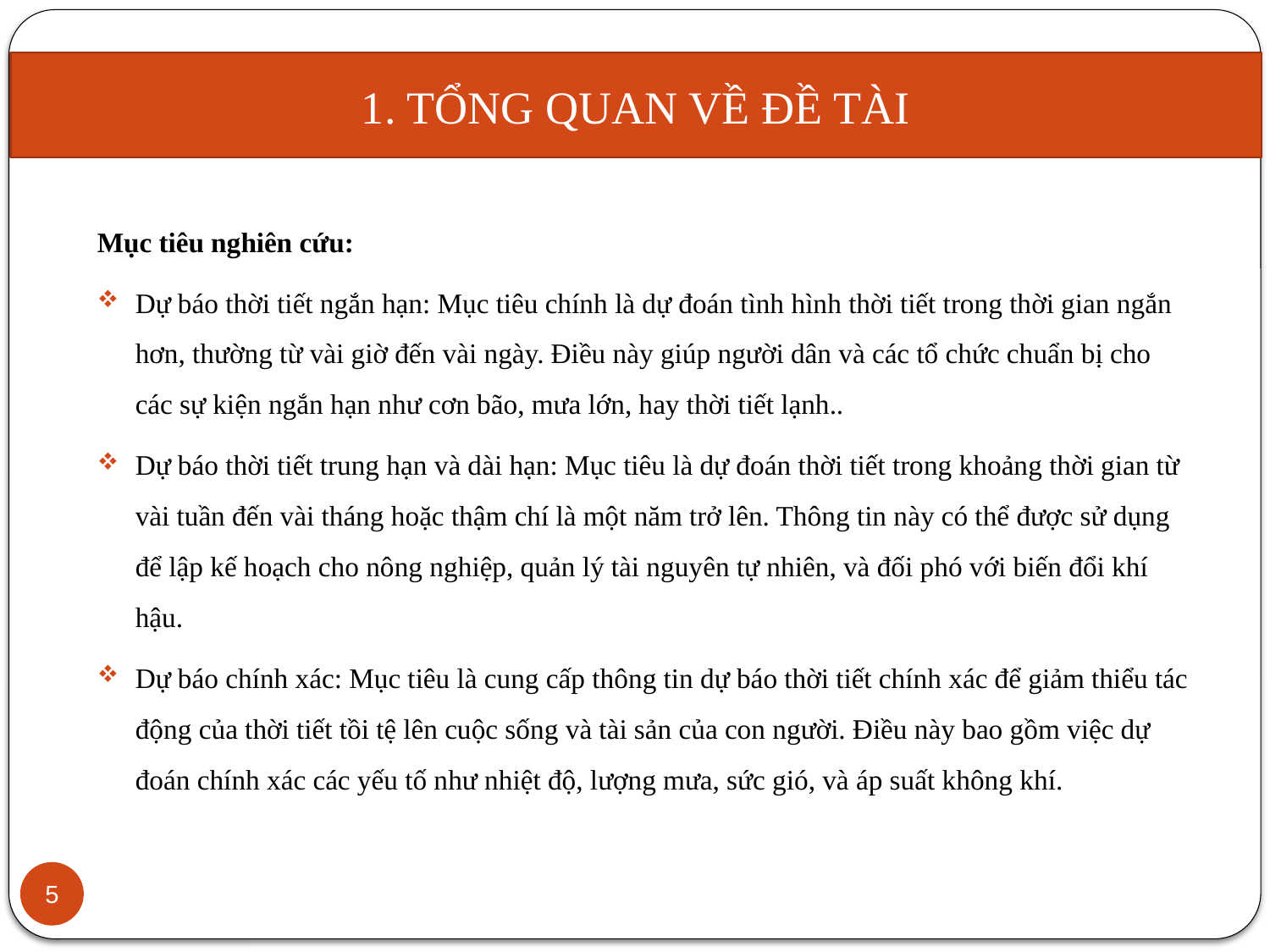

1. TỔNG QUAN VỀ ĐỀ TÀI
Mục tiêu nghiên cứu:
Dự báo thời tiết ngắn hạn: Mục tiêu chính là dự đoán tình hình thời tiết trong thời gian ngắn hơn, thường từ vài giờ đến vài ngày. Điều này giúp người dân và các tổ chức chuẩn bị cho các sự kiện ngắn hạn như cơn bão, mưa lớn, hay thời tiết lạnh..
Dự báo thời tiết trung hạn và dài hạn: Mục tiêu là dự đoán thời tiết trong khoảng thời gian từ vài tuần đến vài tháng hoặc thậm chí là một năm trở lên. Thông tin này có thể được sử dụng để lập kế hoạch cho nông nghiệp, quản lý tài nguyên tự nhiên, và đối phó với biến đổi khí hậu.
Dự báo chính xác: Mục tiêu là cung cấp thông tin dự báo thời tiết chính xác để giảm thiểu tác động của thời tiết tồi tệ lên cuộc sống và tài sản của con người. Điều này bao gồm việc dự đoán chính xác các yếu tố như nhiệt độ, lượng mưa, sức gió, và áp suất không khí.

5